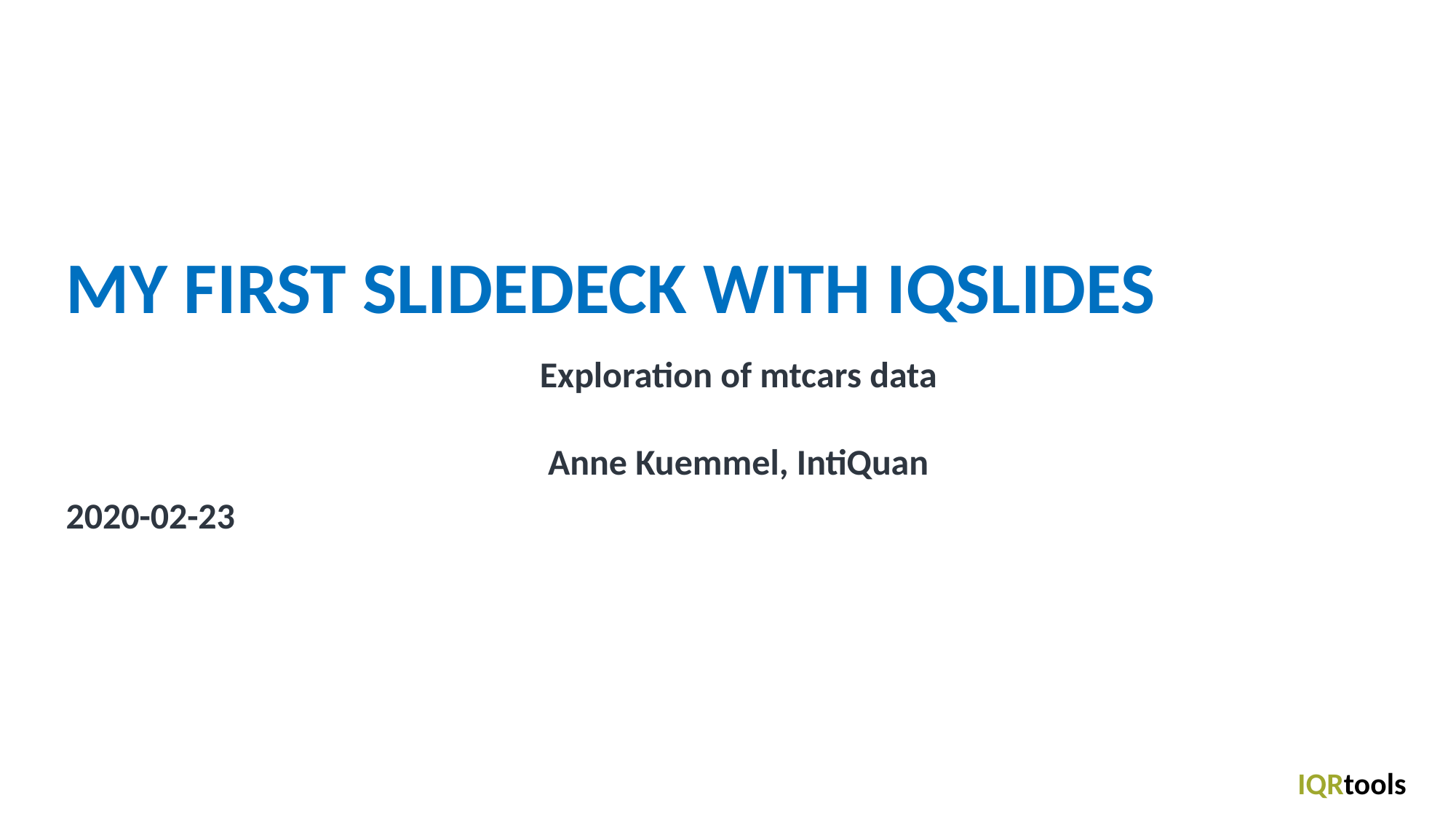

# My first slidedeck with IQSlides
Exploration of mtcars data

Anne Kuemmel, IntiQuan
2020-02-23